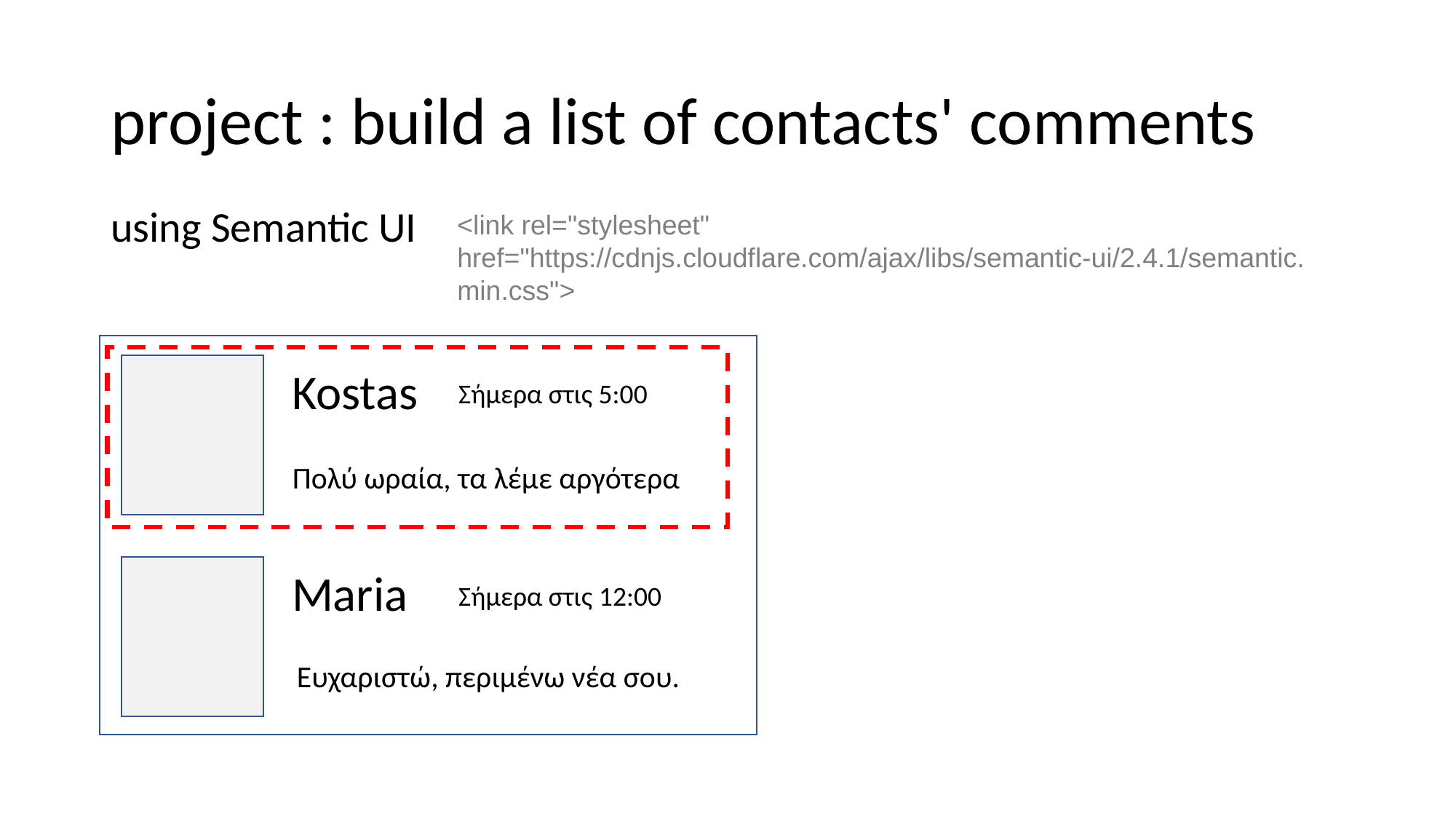

# project : build a list of contacts' comments
using Semantic UI
<link rel="stylesheet" href="https://cdnjs.cloudflare.com/ajax/libs/semantic-ui/2.4.1/semantic.min.css">

Kostas
Σήμερα στις 5:00
Πολύ ωραία, τα λέμε αργότερα

Maria
Σήμερα στις 12:00
Ευχαριστώ, περιμένω νέα σου.